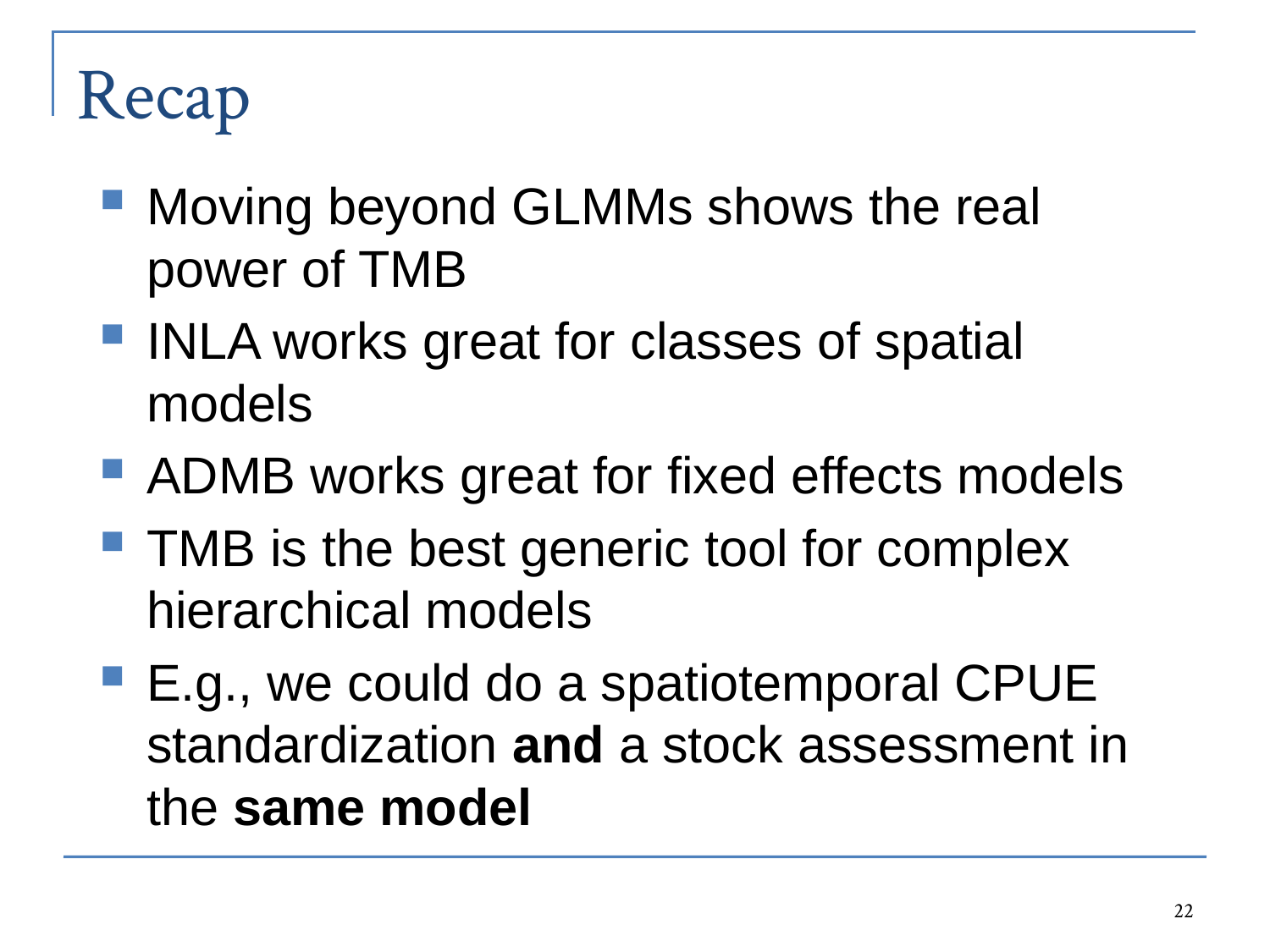

# Recap
Moving beyond GLMMs shows the real power of TMB
INLA works great for classes of spatial models
ADMB works great for fixed effects models
TMB is the best generic tool for complex hierarchical models
E.g., we could do a spatiotemporal CPUE standardization and a stock assessment in the same model
22